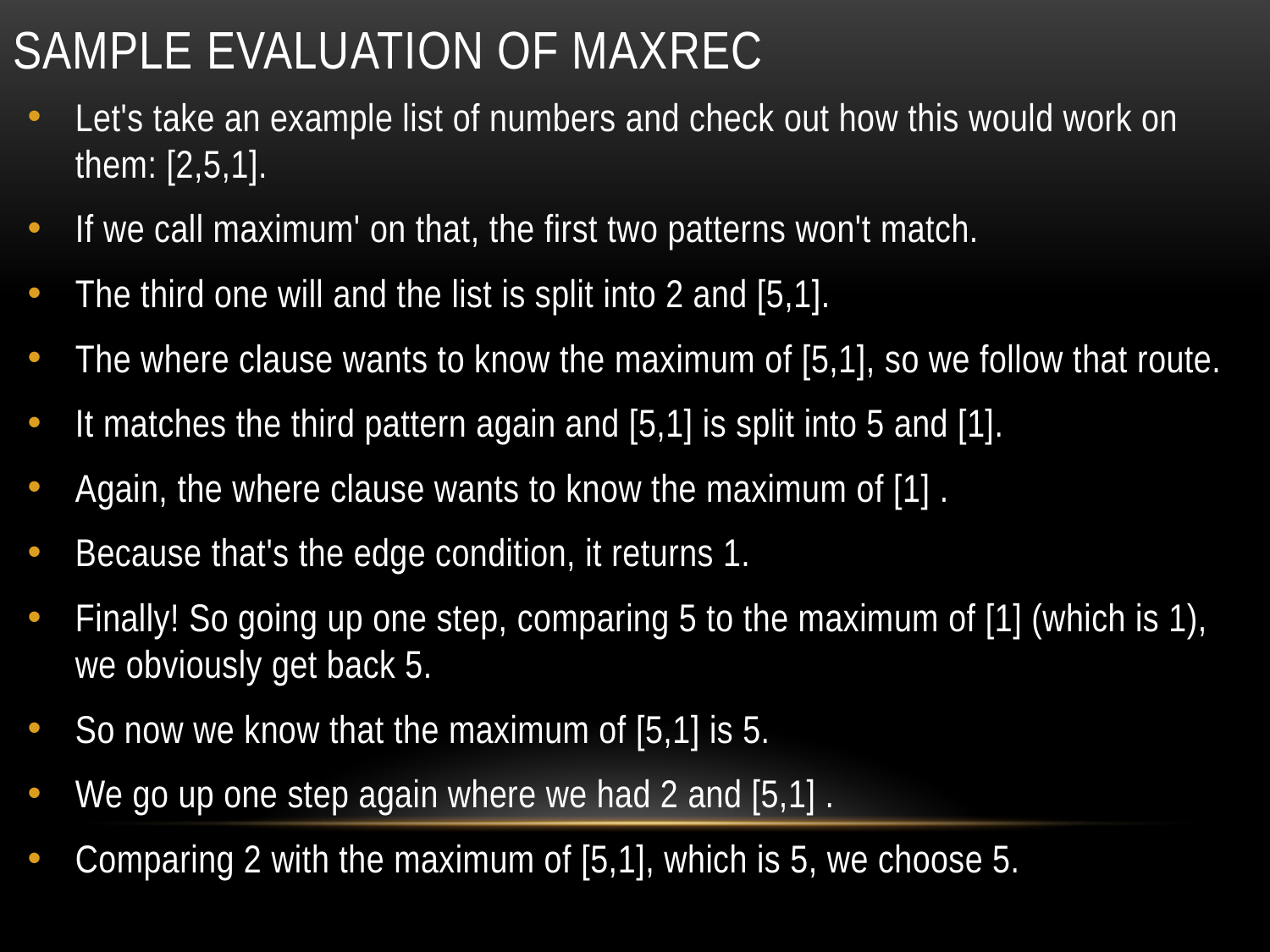

# Sample Evaluation of maxrec
Let's take an example list of numbers and check out how this would work on them: [2,5,1].
If we call maximum' on that, the first two patterns won't match.
The third one will and the list is split into 2 and [5,1].
The where clause wants to know the maximum of [5,1], so we follow that route.
It matches the third pattern again and [5,1] is split into 5 and [1].
Again, the where clause wants to know the maximum of [1] .
Because that's the edge condition, it returns 1.
Finally! So going up one step, comparing 5 to the maximum of [1] (which is 1), we obviously get back 5.
So now we know that the maximum of [5,1] is 5.
We go up one step again where we had 2 and [5,1] .
Comparing 2 with the maximum of [5,1], which is 5, we choose 5.